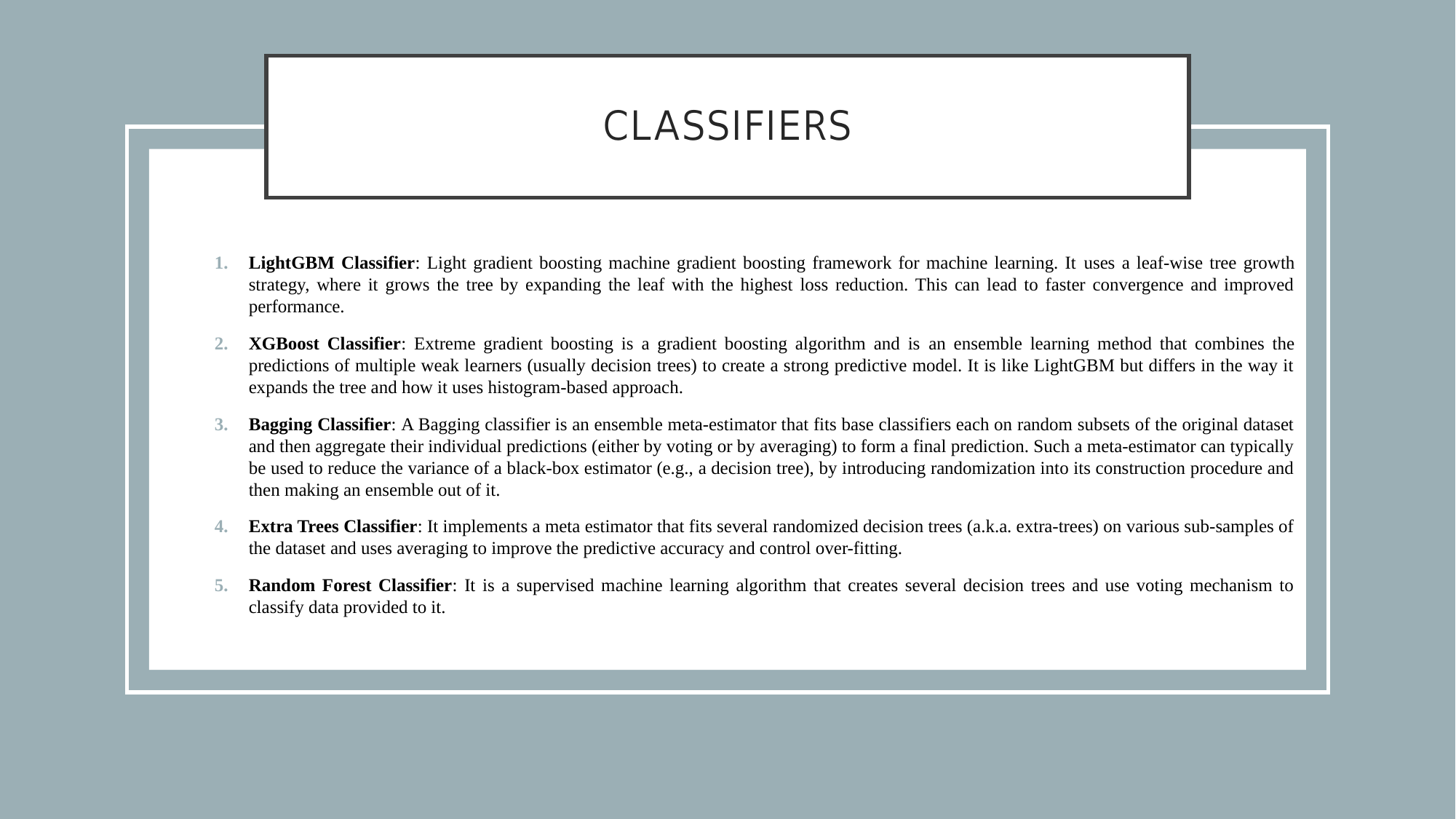

# classifiers

LightGBM Classifier: Light gradient boosting machine gradient boosting framework for machine learning. It uses a leaf-wise tree growth strategy, where it grows the tree by expanding the leaf with the highest loss reduction. This can lead to faster convergence and improved performance.
XGBoost Classifier: Extreme gradient boosting is a gradient boosting algorithm and is an ensemble learning method that combines the predictions of multiple weak learners (usually decision trees) to create a strong predictive model. It is like LightGBM but differs in the way it expands the tree and how it uses histogram-based approach.
Bagging Classifier: A Bagging classifier is an ensemble meta-estimator that fits base classifiers each on random subsets of the original dataset and then aggregate their individual predictions (either by voting or by averaging) to form a final prediction. Such a meta-estimator can typically be used to reduce the variance of a black-box estimator (e.g., a decision tree), by introducing randomization into its construction procedure and then making an ensemble out of it.
Extra Trees Classifier: It implements a meta estimator that fits several randomized decision trees (a.k.a. extra-trees) on various sub-samples of the dataset and uses averaging to improve the predictive accuracy and control over-fitting.
Random Forest Classifier: It is a supervised machine learning algorithm that creates several decision trees and use voting mechanism to classify data provided to it.